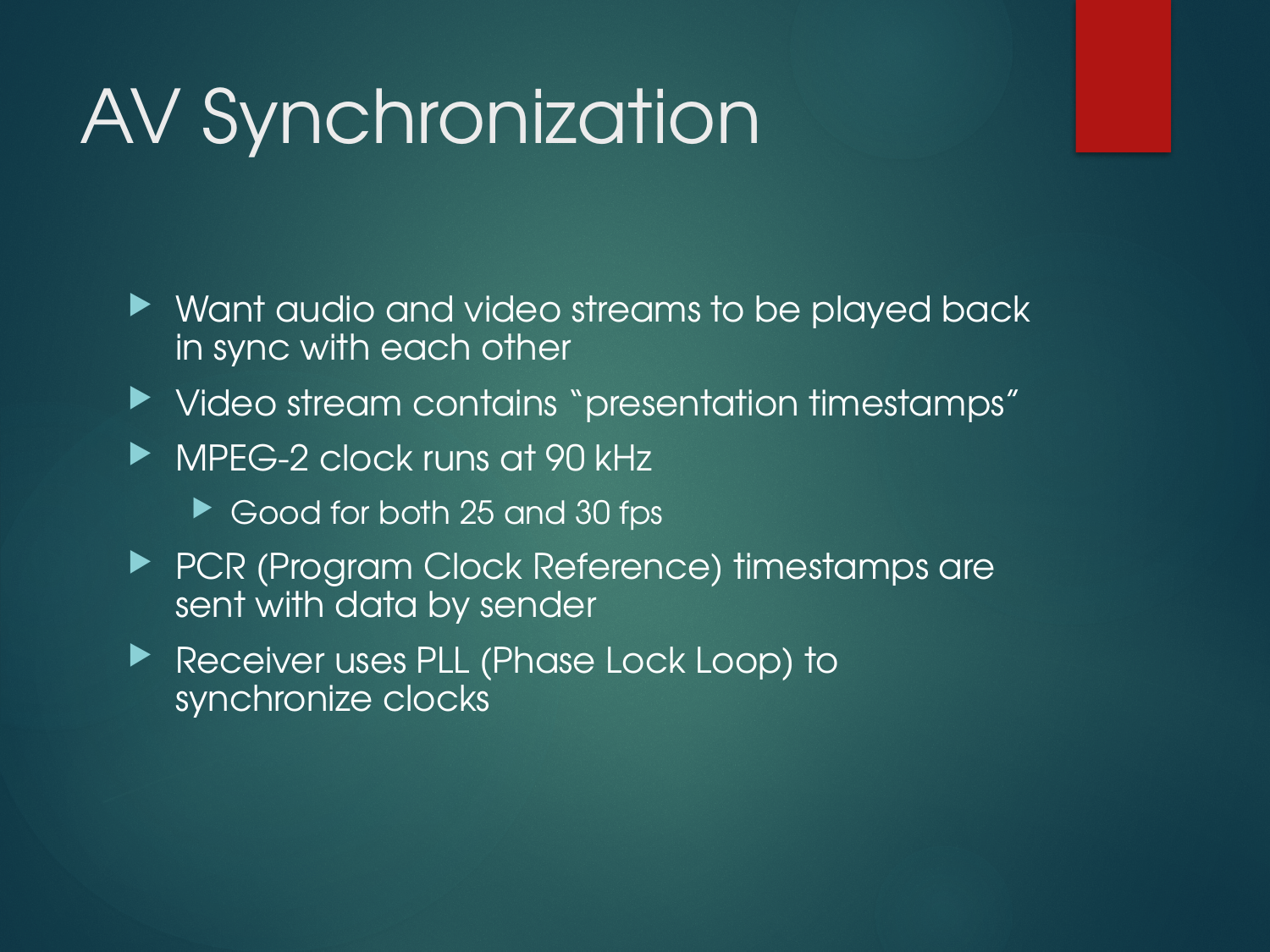

# AV Synchronization
Want audio and video streams to be played back in sync with each other
Video stream contains “presentation timestamps”
MPEG-2 clock runs at 90 kHz
Good for both 25 and 30 fps
PCR (Program Clock Reference) timestamps are sent with data by sender
Receiver uses PLL (Phase Lock Loop) to synchronize clocks